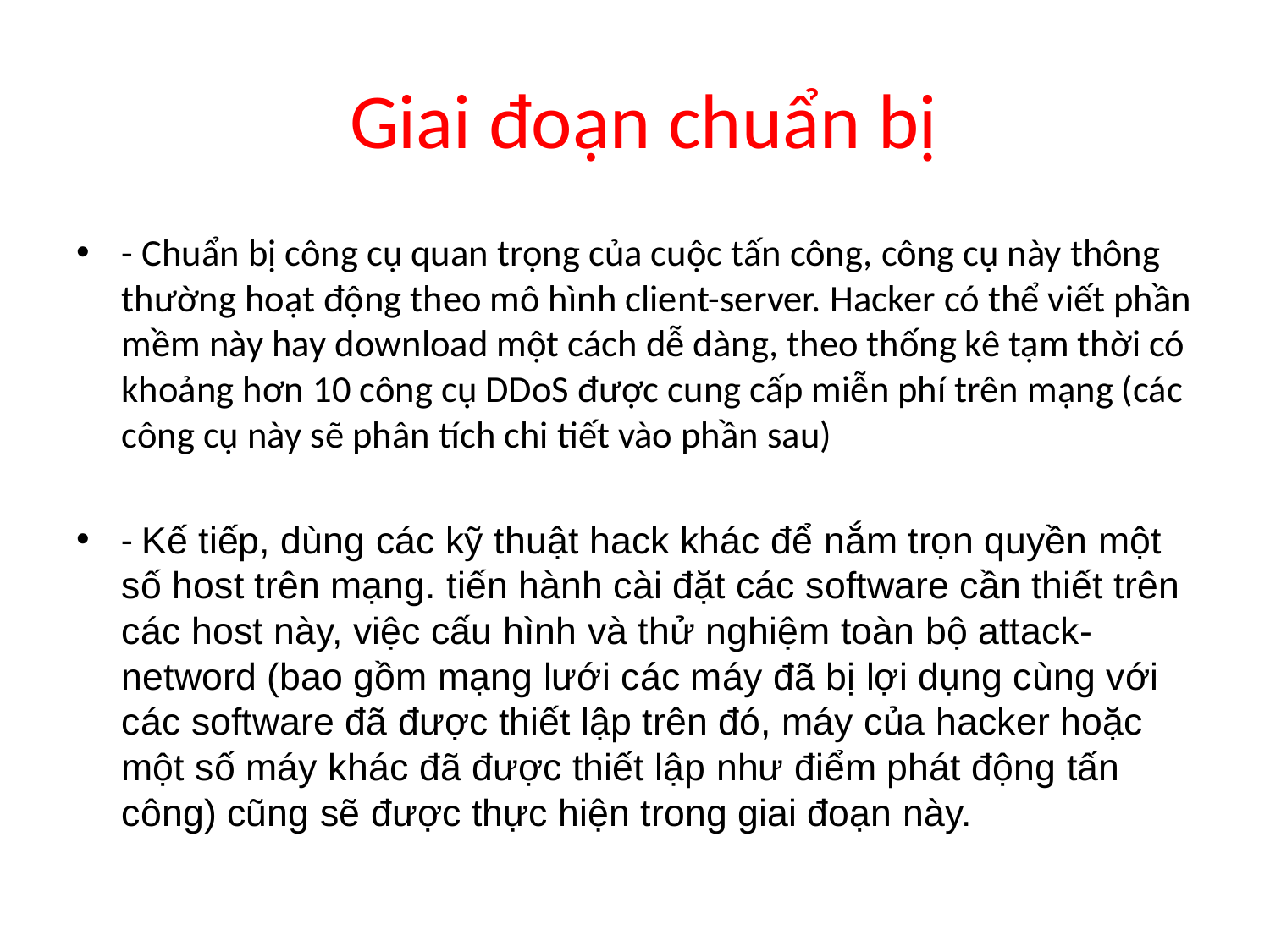

# Giai đoạn chuẩn bị
- Chuẩn bị công cụ quan trọng của cuộc tấn công, công cụ này thông thường hoạt động theo mô hình client-server. Hacker có thể viết phần mềm này hay download một cách dễ dàng, theo thống kê tạm thời có khoảng hơn 10 công cụ DDoS được cung cấp miễn phí trên mạng (các công cụ này sẽ phân tích chi tiết vào phần sau)

- Kế tiếp, dùng các kỹ thuật hack khác để nắm trọn quyền một số host trên mạng. tiến hành cài đặt các software cần thiết trên các host này, việc cấu hình và thử nghiệm toàn bộ attack-netword (bao gồm mạng lưới các máy đã bị lợi dụng cùng với các software đã được thiết lập trên đó, máy của hacker hoặc một số máy khác đã được thiết lập như điểm phát động tấn công) cũng sẽ được thực hiện trong giai đoạn này.